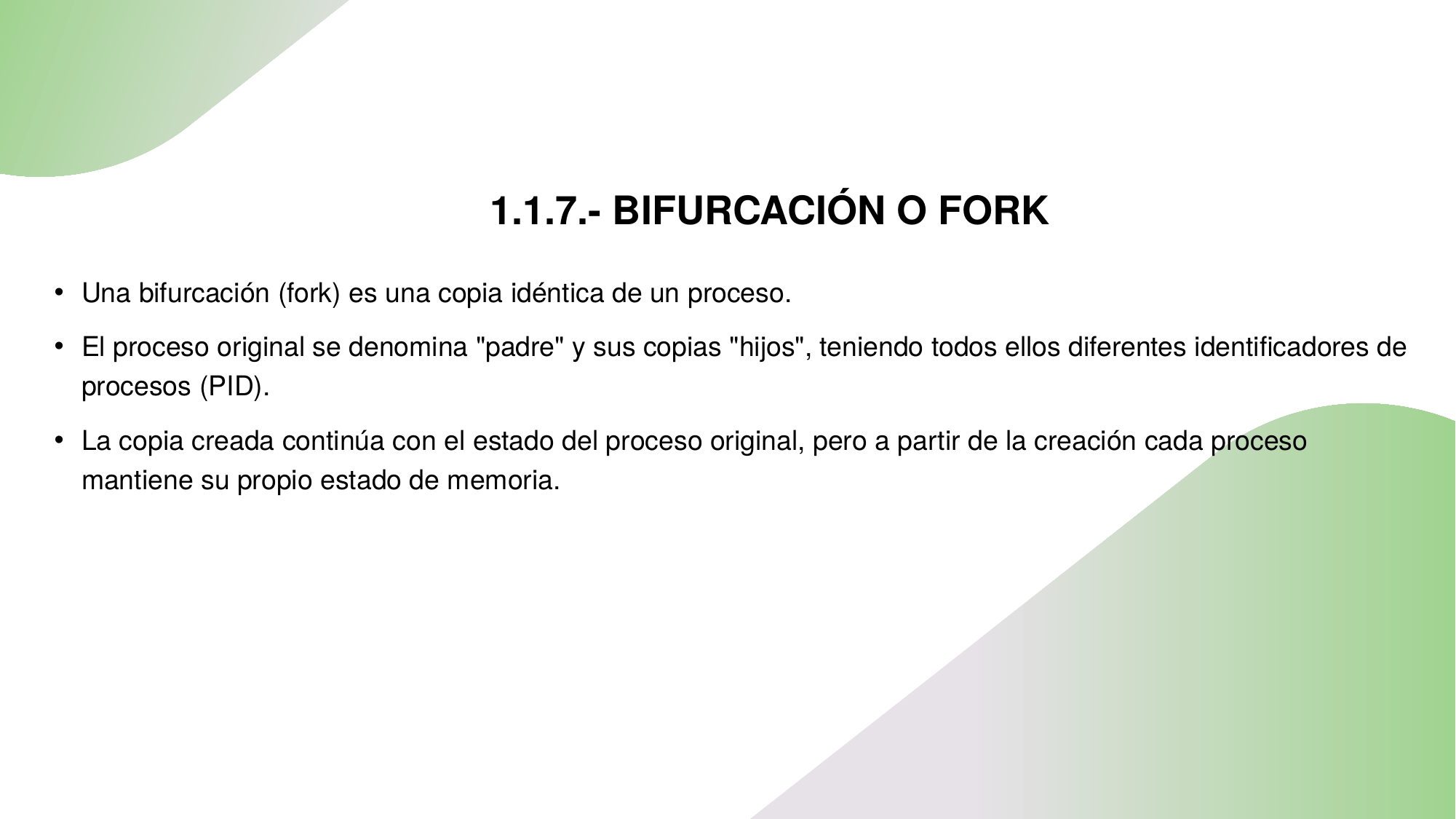

# 1.1.7.- BIFURCACIÓN O FORK
Una bifurcación (fork) es una copia idéntica de un proceso.
El proceso original se denomina "padre" y sus copias "hijos", teniendo todos ellos diferentes identificadores de procesos (PID).
La copia creada continúa con el estado del proceso original, pero a partir de la creación cada proceso mantiene su propio estado de memoria.